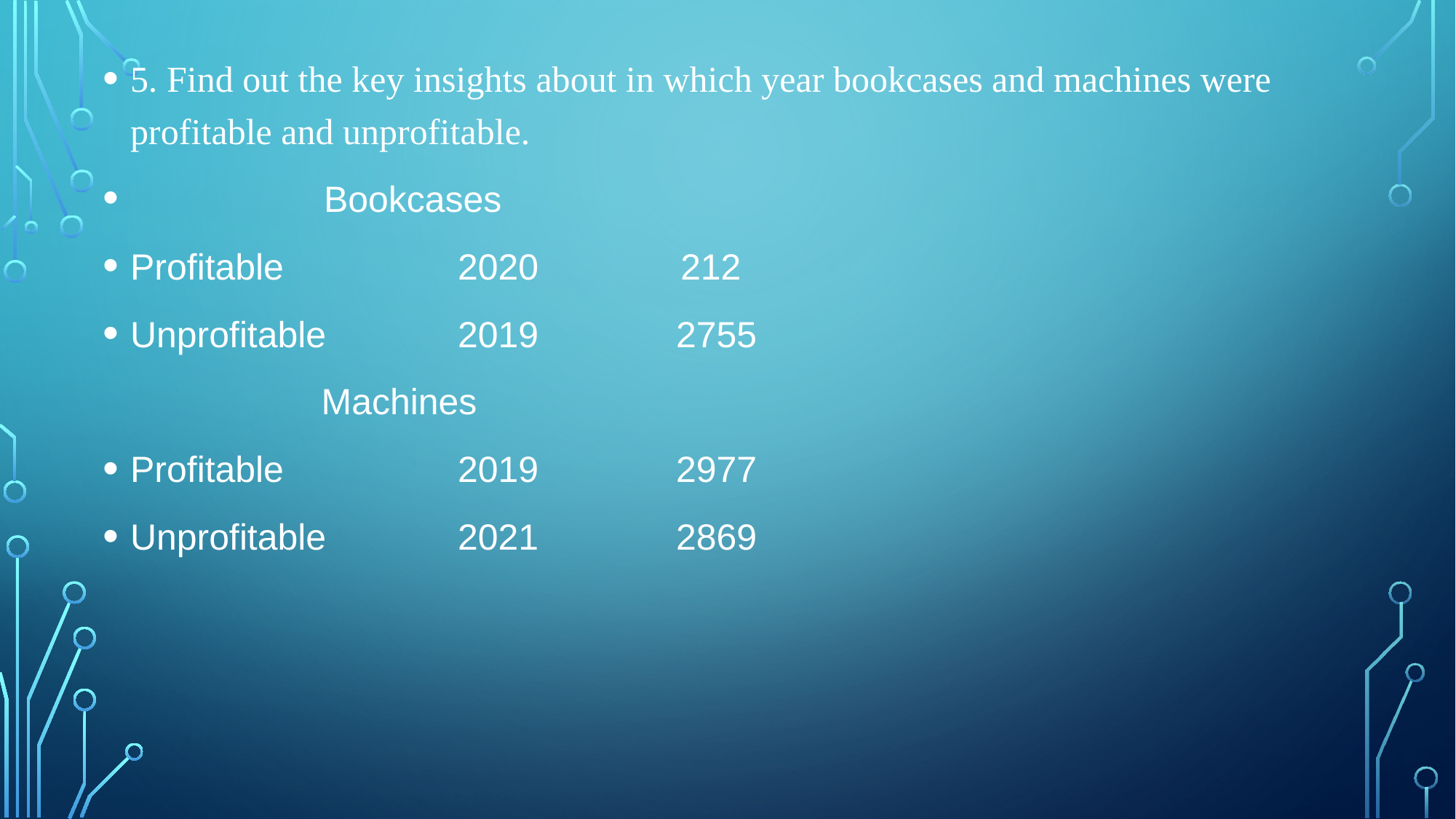

5. Find out the key insights about in which year bookcases and machines were profitable and unprofitable.
                   Bookcases
Profitable		2020              212
Unprofitable		2019		2755
		Machines
Profitable		2019         	2977
Unprofitable		2021		2869

#